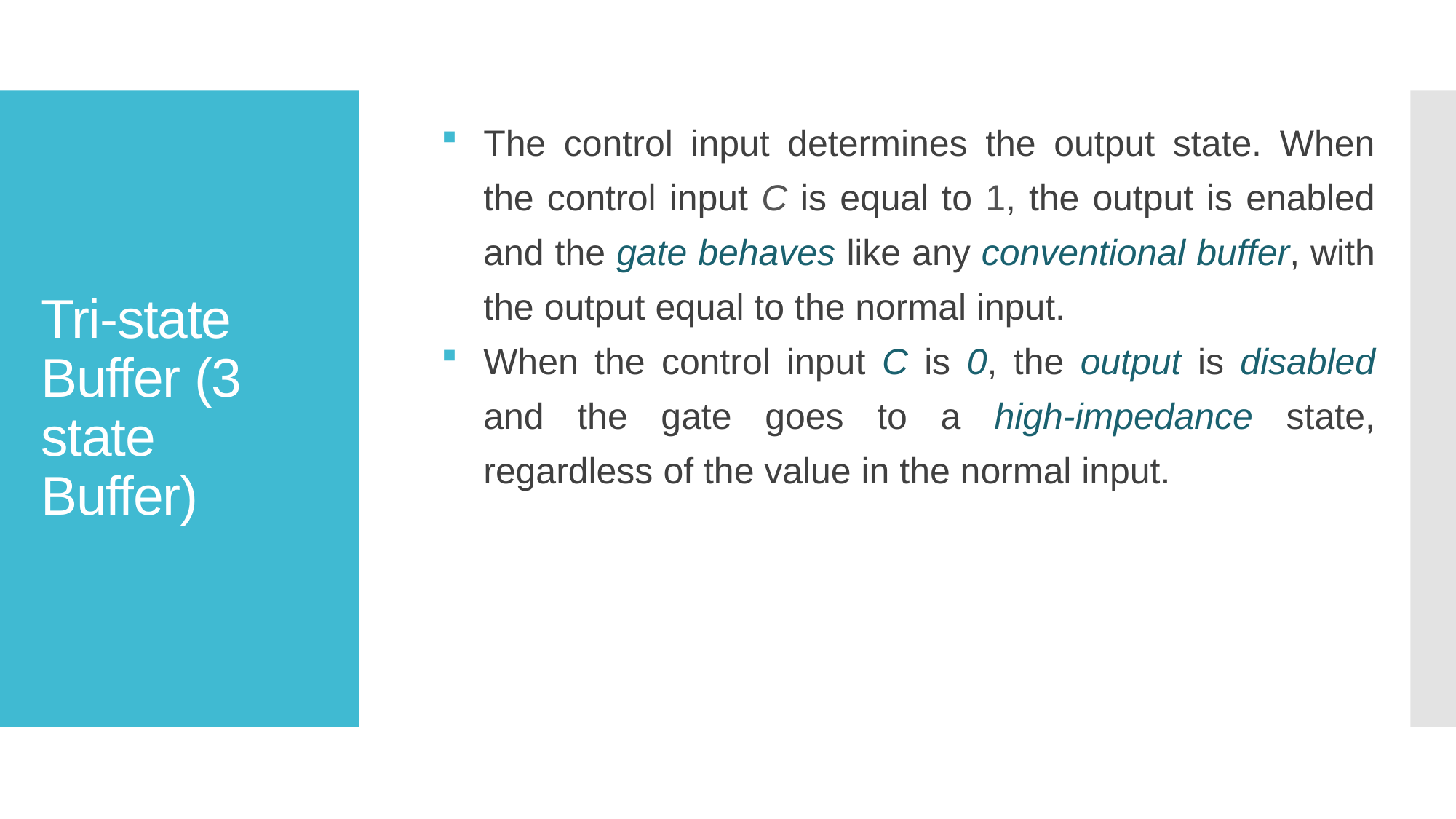

The control input determines the output state. When the control input C is equal to 1, the output is enabled and the gate behaves like any conventional buffer, with the output equal to the normal input.
When the control input C is 0, the output is disabled and the gate goes to a high-impedance state, regardless of the value in the normal input.
# Tri-state Buffer (3 state Buffer)